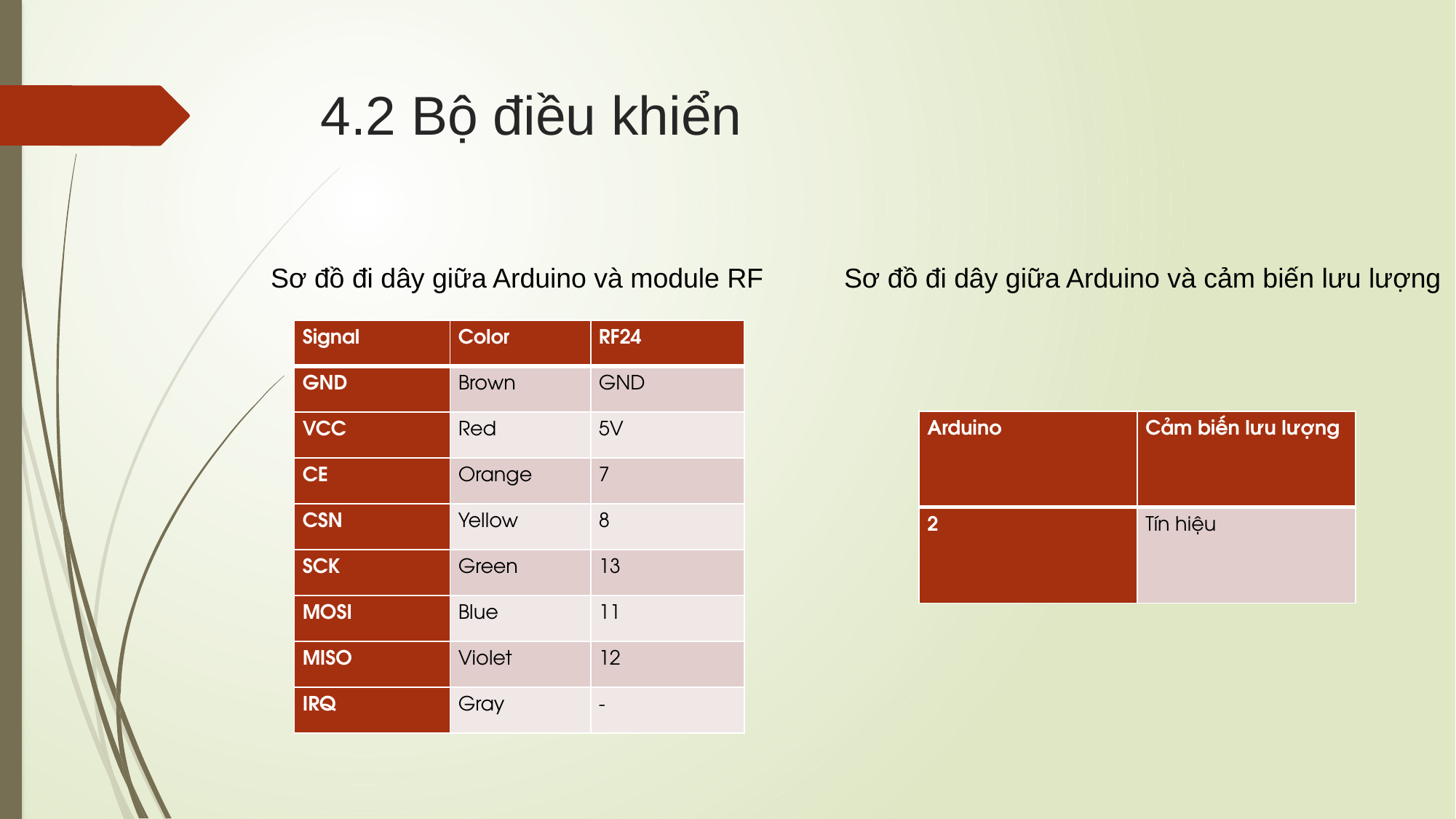

# 4.2 Bộ điều khiển
Sơ đồ đi dây giữa Arduino và module RF

 Sơ đồ đi dây giữa Arduino và cảm biến lưu lượng
| Signal | Color | RF24 |
| --- | --- | --- |
| GND | Brown | GND |
| VCC | Red | 5V |
| CE | Orange | 7 |
| CSN | Yellow | 8 |
| SCK | Green | 13 |
| MOSI | Blue | 11 |
| MISO | Violet | 12 |
| IRQ | Gray | - |
| Arduino | Cảm biến lưu lượng |
| --- | --- |
| 2 | Tín hiệu |